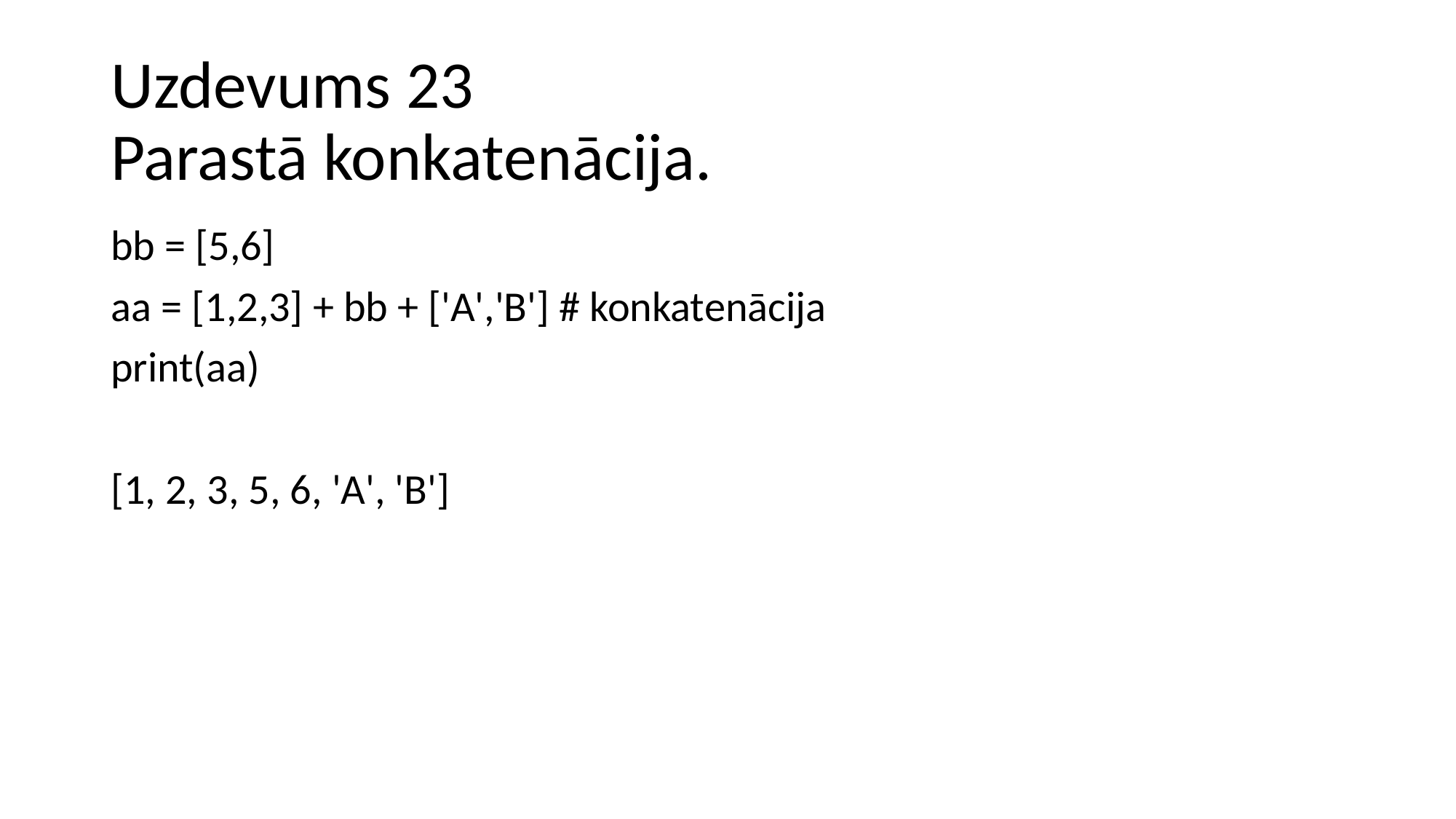

# Uzdevums 23 Parastā konkatenācija.
bb = [5,6]
aa = [1,2,3] + bb + ['A','B'] # konkatenācija
print(aa)

[1, 2, 3, 5, 6, 'A', 'B']